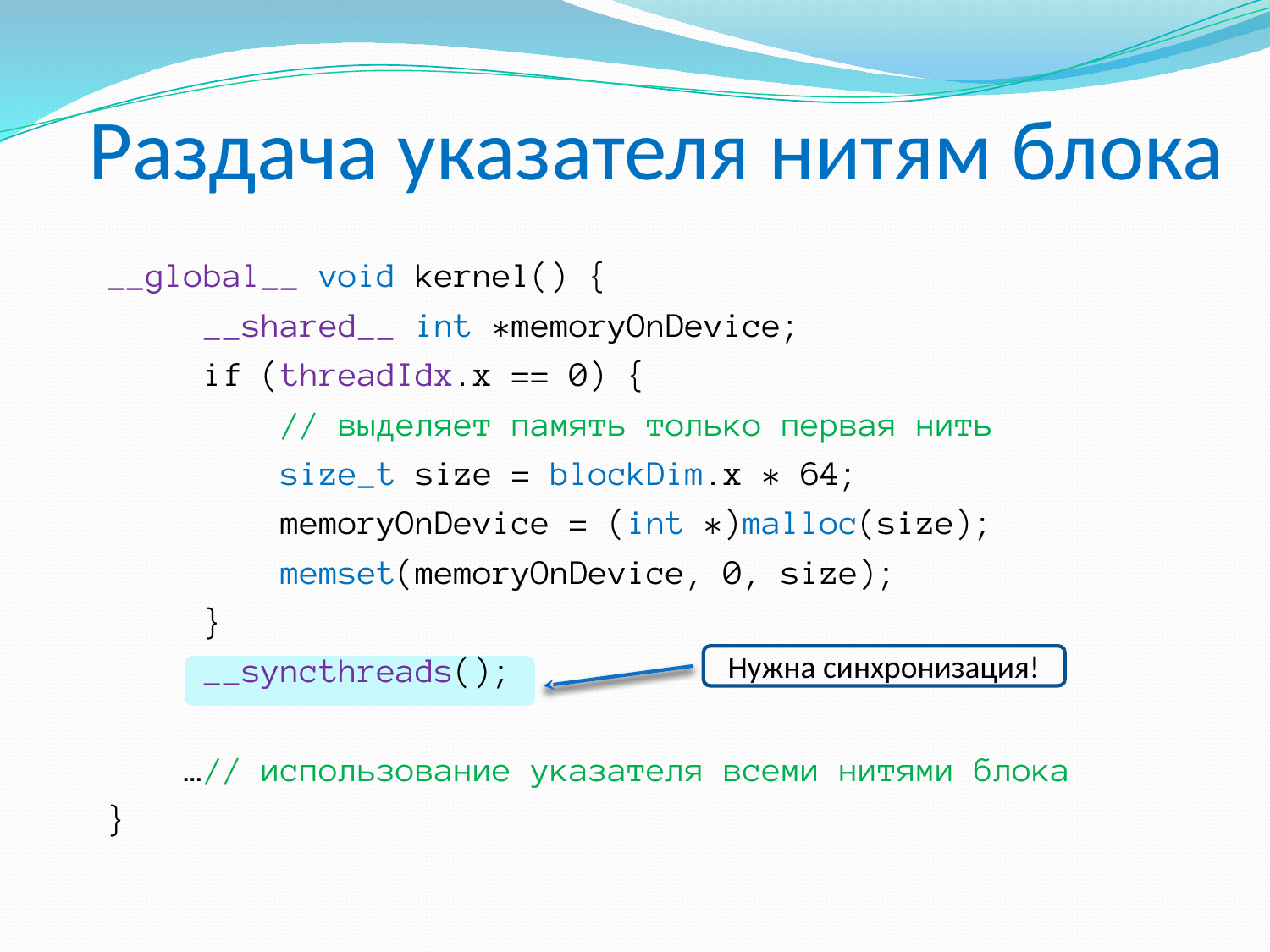

# Раздача указателя нитям блока
__global__ void kernel() {
     __shared__ int *memoryOnDevice;
     if (threadIdx.x == 0) {
         // выделяет память только первая нить
         size_t size = blockDim.x * 64;
         memoryOnDevice = (int *)malloc(size);
         memset(memoryOnDevice, 0, size);
     }
     __syncthreads();

    …// использование указателя всеми нитями блока
}
Нужна синхронизация!